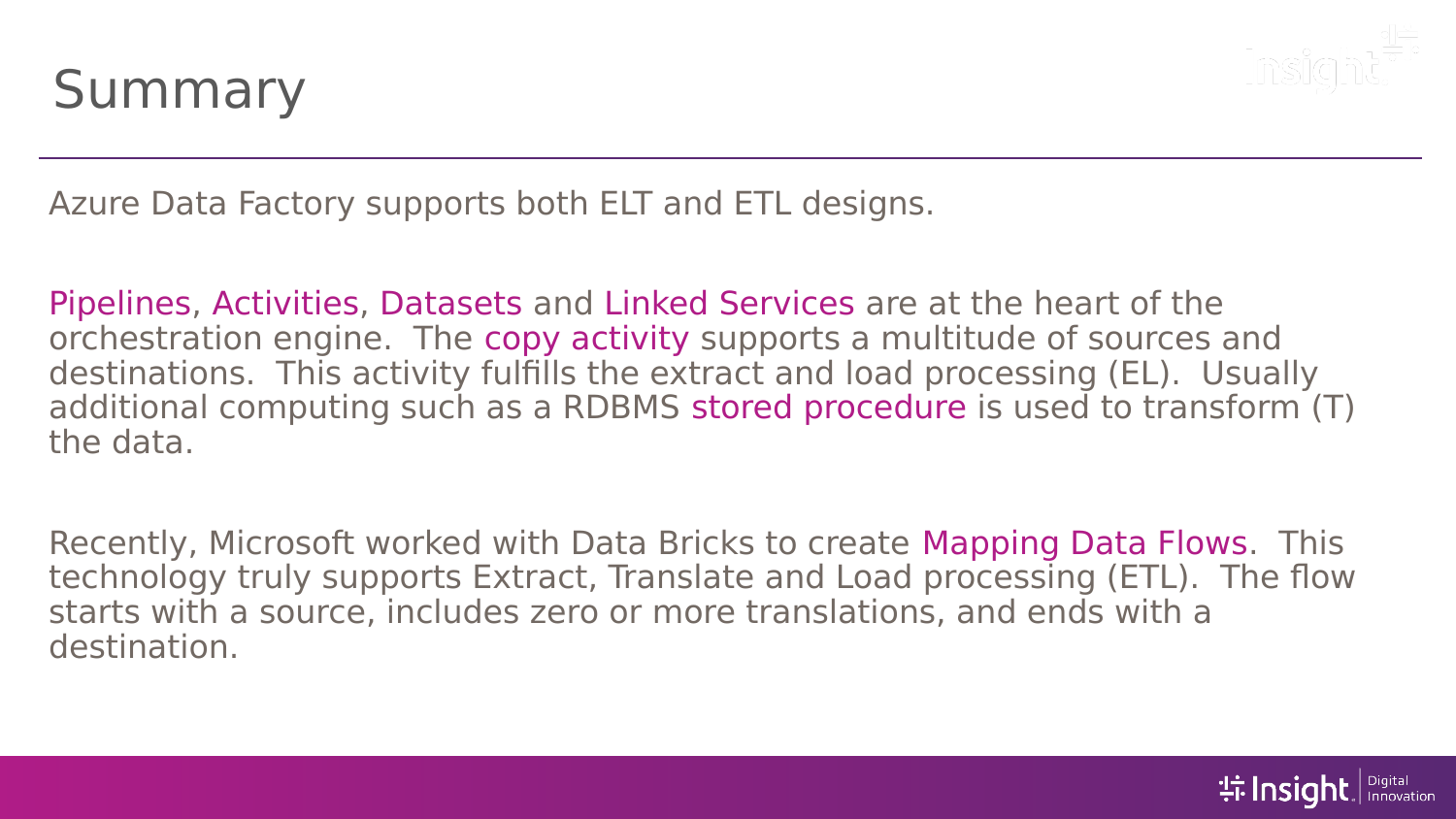

# Summary
Azure Data Factory supports both ELT and ETL designs.

Pipelines, Activities, Datasets and Linked Services are at the heart of the orchestration engine.  The copy activity supports a multitude of sources and destinations.  This activity fulfills the extract and load processing (EL).  Usually additional computing such as a RDBMS stored procedure is used to transform (T) the data.

Recently, Microsoft worked with Data Bricks to create Mapping Data Flows.  This technology truly supports Extract, Translate and Load processing (ETL).  The flow starts with a source, includes zero or more translations, and ends with a destination.